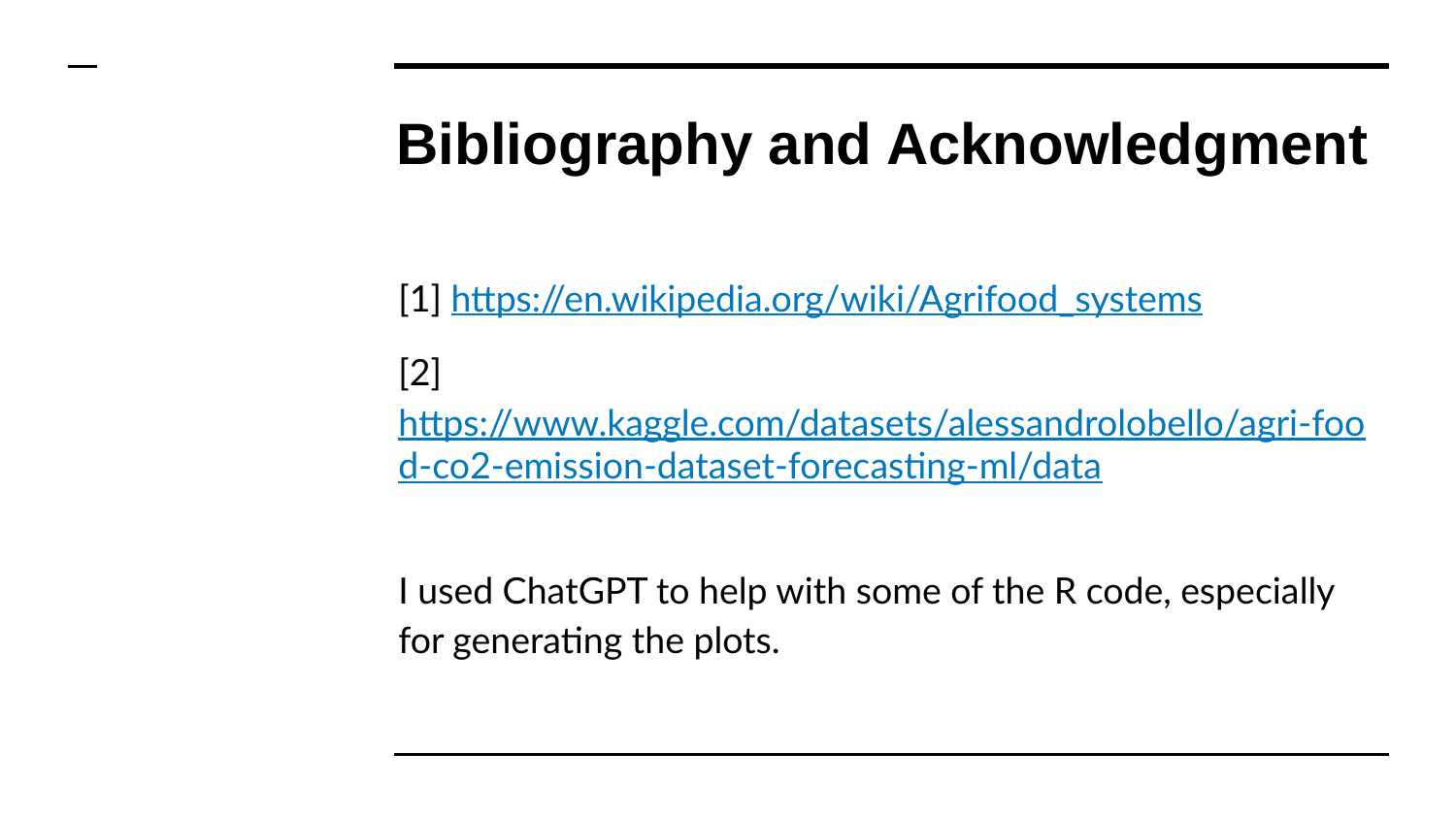

# Bibliography and Acknowledgment
[1] https://en.wikipedia.org/wiki/Agrifood_systems
[2] https://www.kaggle.com/datasets/alessandrolobello/agri-food-co2-emission-dataset-forecasting-ml/data
I used ChatGPT to help with some of the R code, especially for generating the plots.